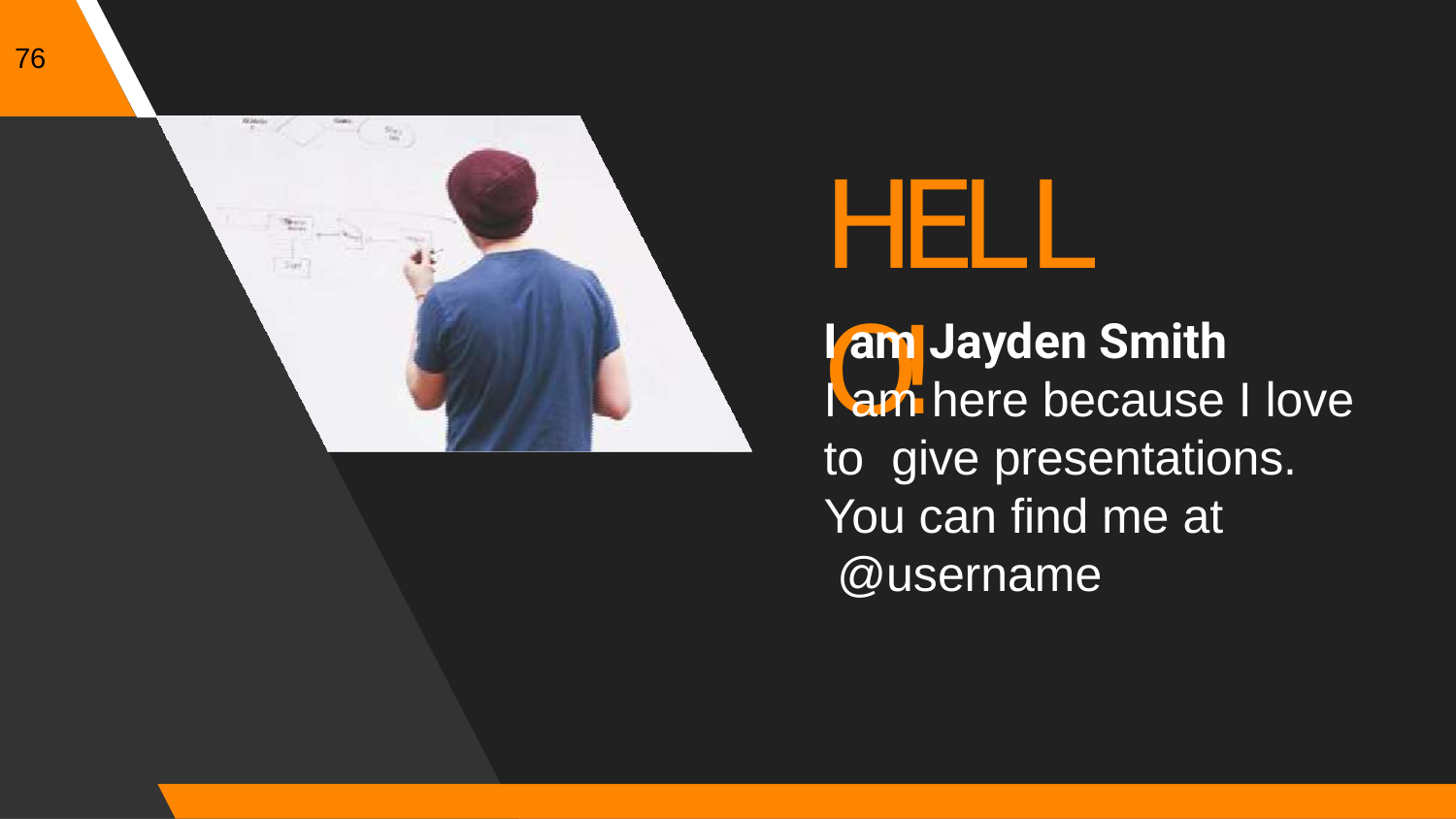

76

# HELLO!
I am Jayden Smith
I am here because I love to  give presentations.
You can find me at  @username